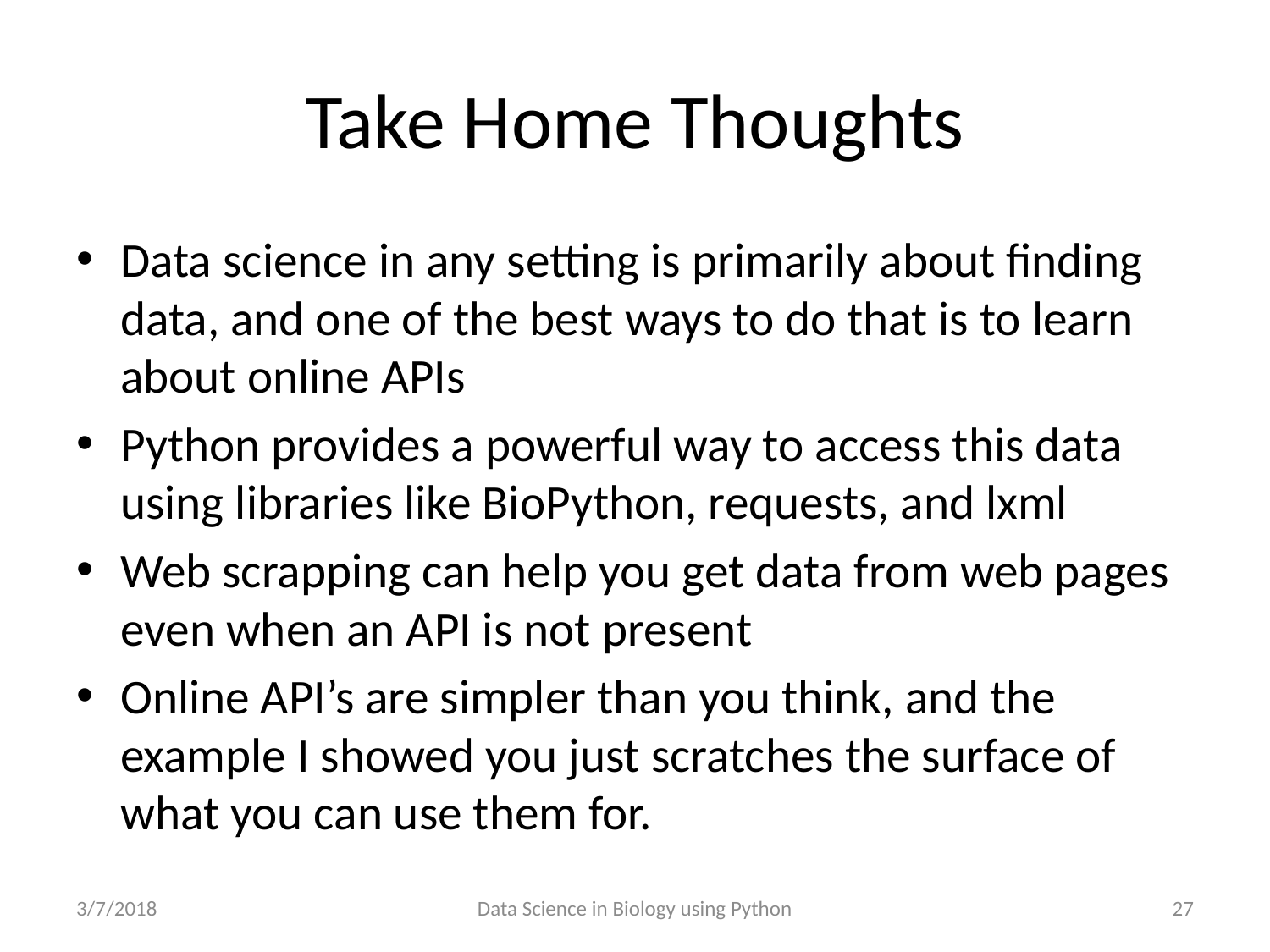

# Take Home Thoughts
Data science in any setting is primarily about finding data, and one of the best ways to do that is to learn about online APIs
Python provides a powerful way to access this data using libraries like BioPython, requests, and lxml
Web scrapping can help you get data from web pages even when an API is not present
Online API’s are simpler than you think, and the example I showed you just scratches the surface of what you can use them for.

3/7/2018
Data Science in Biology using Python
27